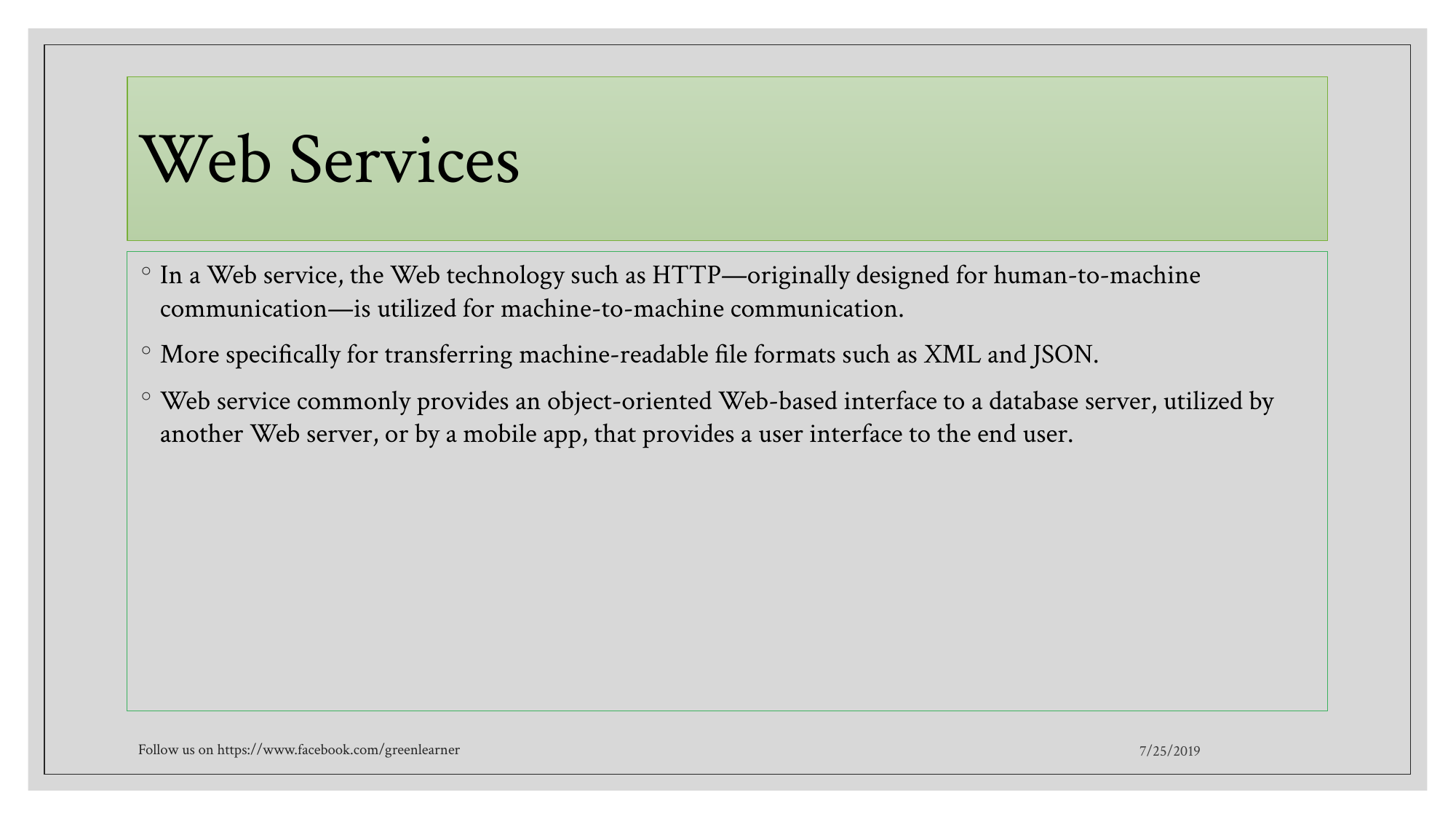

# Web Services
In a Web service, the Web technology such as HTTP—originally designed for human-to-machine communication—is utilized for machine-to-machine communication.
More specifically for transferring machine-readable file formats such as XML and JSON.
Web service commonly provides an object-oriented Web-based interface to a database server, utilized by another Web server, or by a mobile app, that provides a user interface to the end user.
Follow us on https://www.facebook.com/greenlearner
7/25/2019